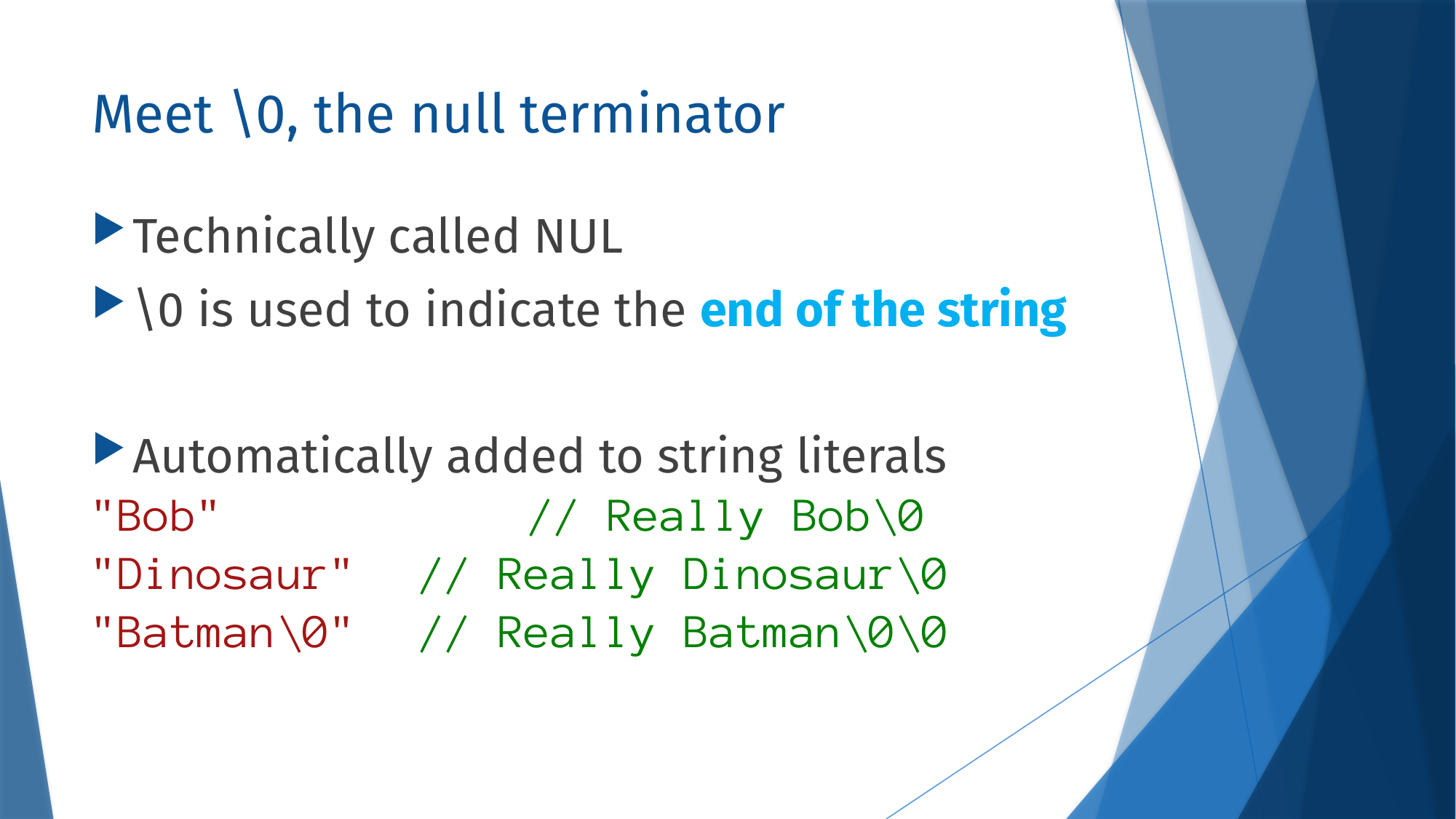

# Meet \0, the null terminator
Technically called NUL
\0 is used to indicate the end of the string

Automatically added to string literals
"Bob"			// Really Bob\0
"Dinosaur"	// Really Dinosaur\0
"Batman\0"	// Really Batman\0\0